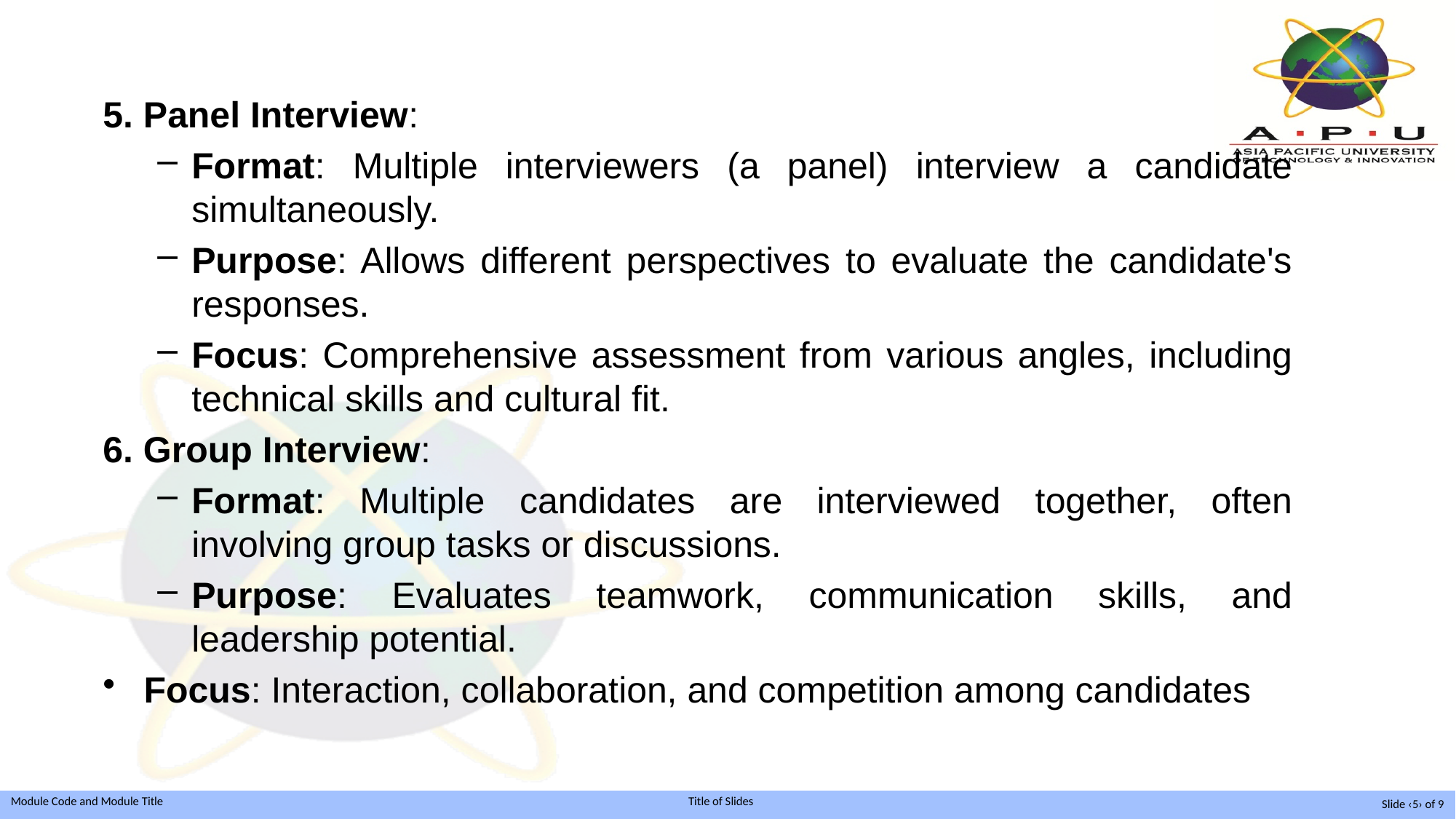

5. Panel Interview:
Format: Multiple interviewers (a panel) interview a candidate simultaneously.
Purpose: Allows different perspectives to evaluate the candidate's responses.
Focus: Comprehensive assessment from various angles, including technical skills and cultural fit.
6. Group Interview:
Format: Multiple candidates are interviewed together, often involving group tasks or discussions.
Purpose: Evaluates teamwork, communication skills, and leadership potential.
Focus: Interaction, collaboration, and competition among candidates
Slide ‹5› of 9